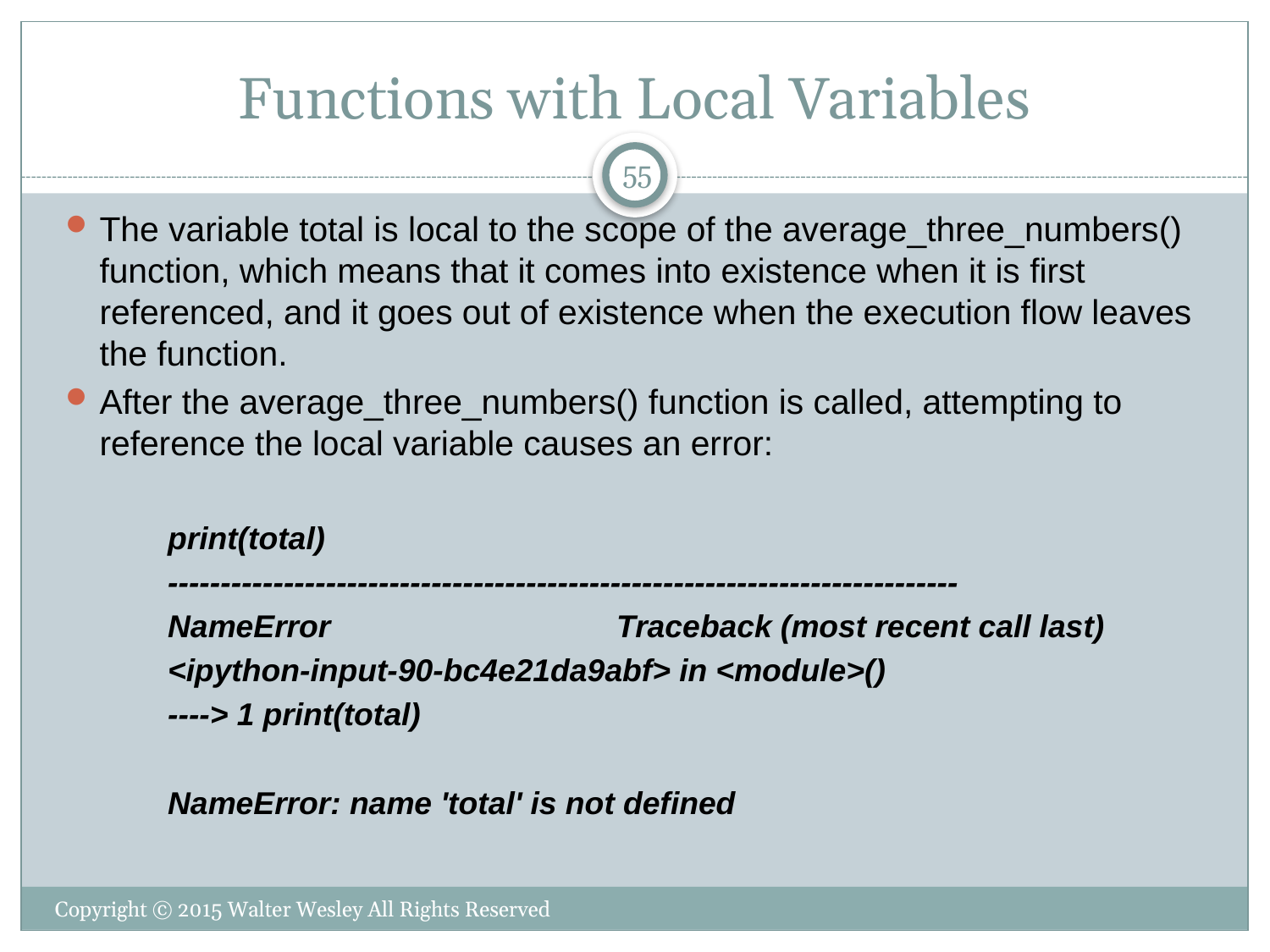

# Functions with Local Variables
55
The variable total is local to the scope of the average_three_numbers() function, which means that it comes into existence when it is first referenced, and it goes out of existence when the execution flow leaves the function.
After the average_three_numbers() function is called, attempting to reference the local variable causes an error:

print(total)
---------------------------------------------------------------------------
NameError                                 Traceback (most recent call last)
<ipython-input-90-bc4e21da9abf> in <module>()
----> 1 print(total)

NameError: name 'total' is not defined

Copyright © 2015 Walter Wesley All Rights Reserved